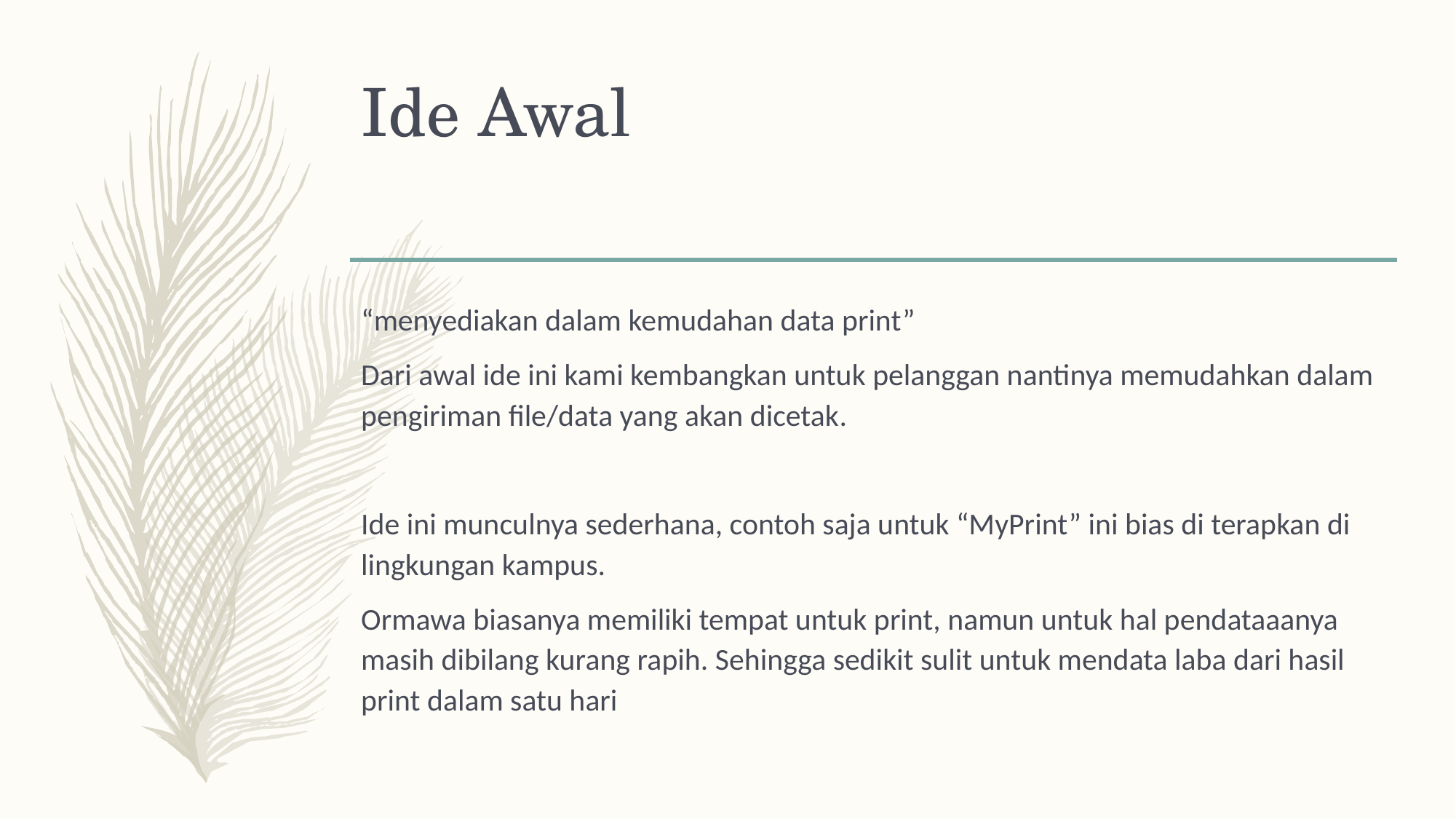

# Ide Awal
“menyediakan dalam kemudahan data print”
Dari awal ide ini kami kembangkan untuk pelanggan nantinya memudahkan dalam pengiriman file/data yang akan dicetak.

Ide ini munculnya sederhana, contoh saja untuk “MyPrint” ini bias di terapkan di lingkungan kampus.
Ormawa biasanya memiliki tempat untuk print, namun untuk hal pendataaanya masih dibilang kurang rapih. Sehingga sedikit sulit untuk mendata laba dari hasil print dalam satu hari